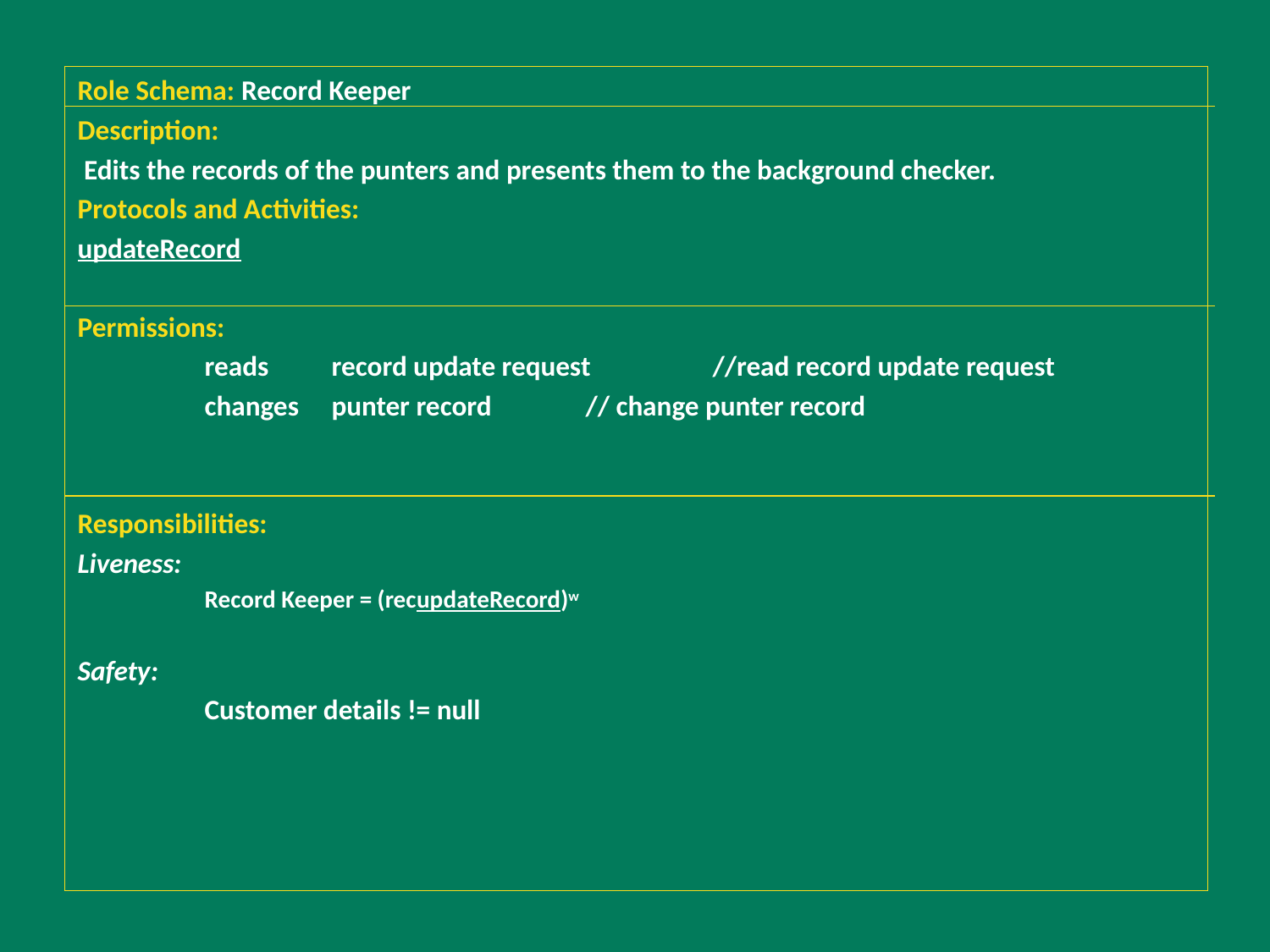

Role Schema: Record Keeper
Description:
 Edits the records of the punters and presents them to the background checker.
Protocols and Activities:
updateRecord

Permissions:
	reads	record update request	//read record update request
	changes 	punter record 	// change punter record

Responsibilities:
Liveness:
	Record Keeper = (recupdateRecord)w

Safety:
Customer details != null